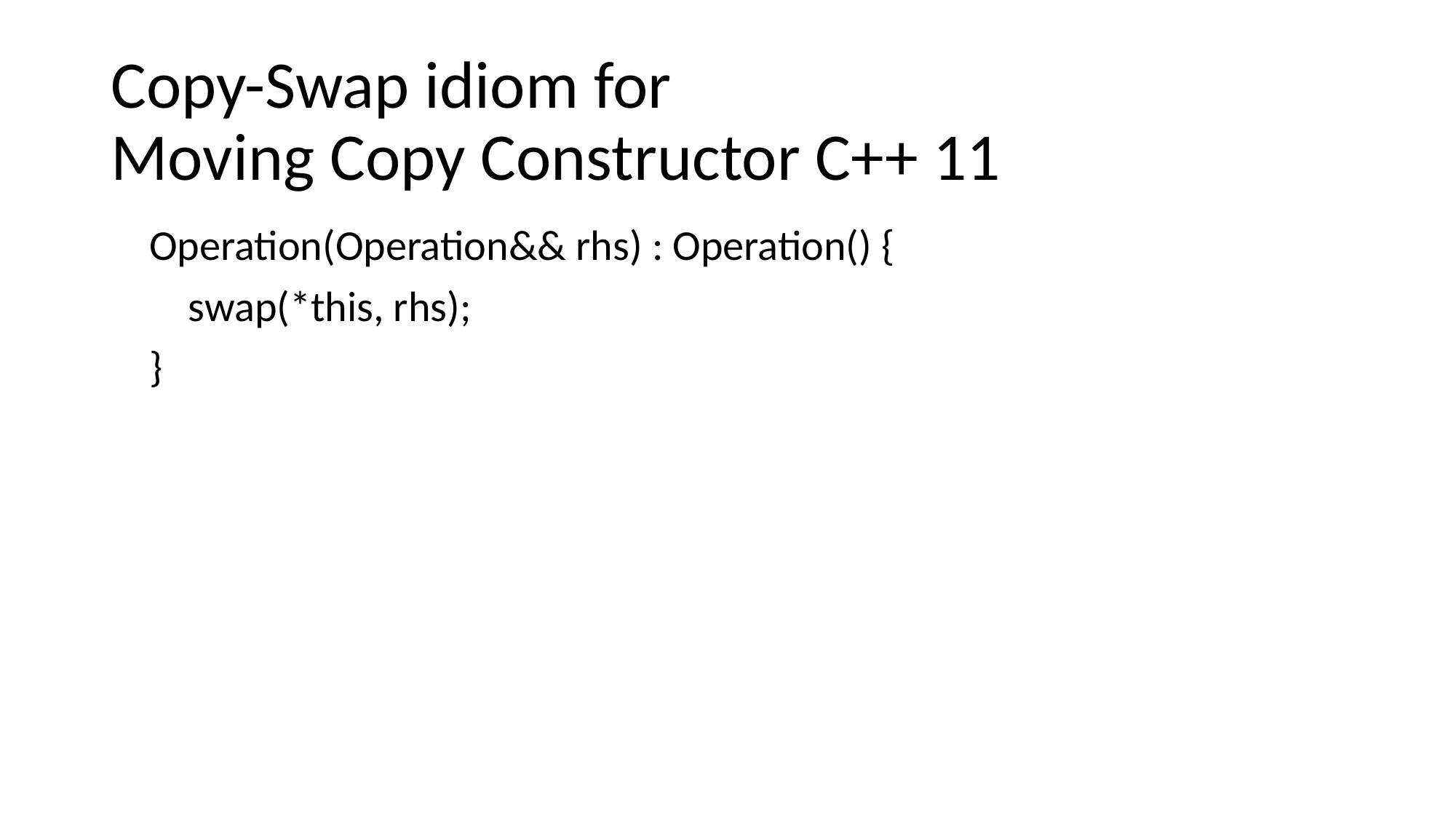

# Copy-Swap idiom for Moving Copy Constructor C++ 11
    Operation(Operation&& rhs) : Operation() {
        swap(*this, rhs);
    }